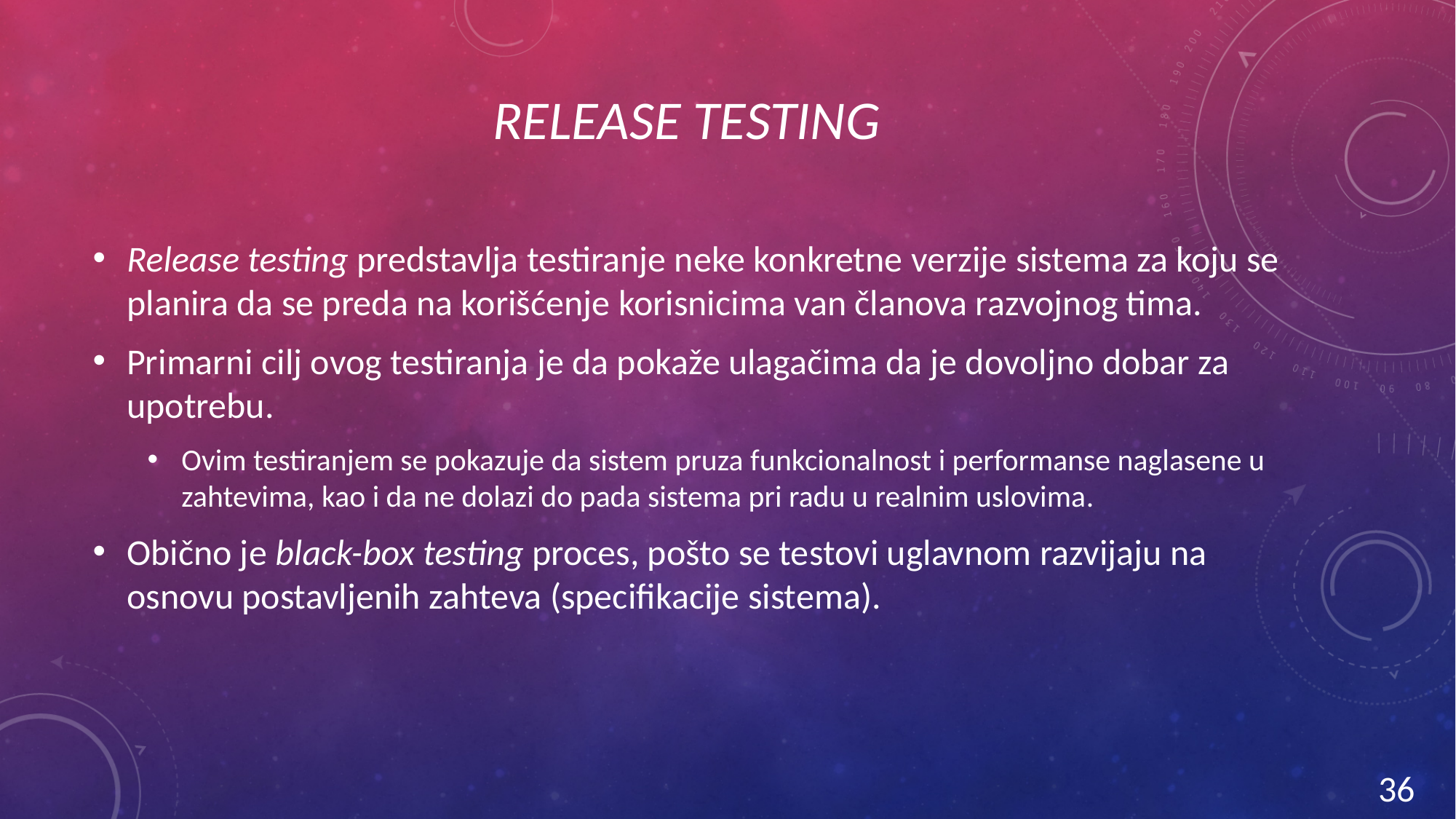

# Release testing
Release testing predstavlja testiranje neke konkretne verzije sistema za koju se planira da se preda na korišćenje korisnicima van članova razvojnog tima.
Primarni cilj ovog testiranja je da pokaže ulagačima da je dovoljno dobar za upotrebu.
Ovim testiranjem se pokazuje da sistem pruza funkcionalnost i performanse naglasene u zahtevima, kao i da ne dolazi do pada sistema pri radu u realnim uslovima.
Obično je black-box testing proces, pošto se testovi uglavnom razvijaju na osnovu postavljenih zahteva (specifikacije sistema).

36